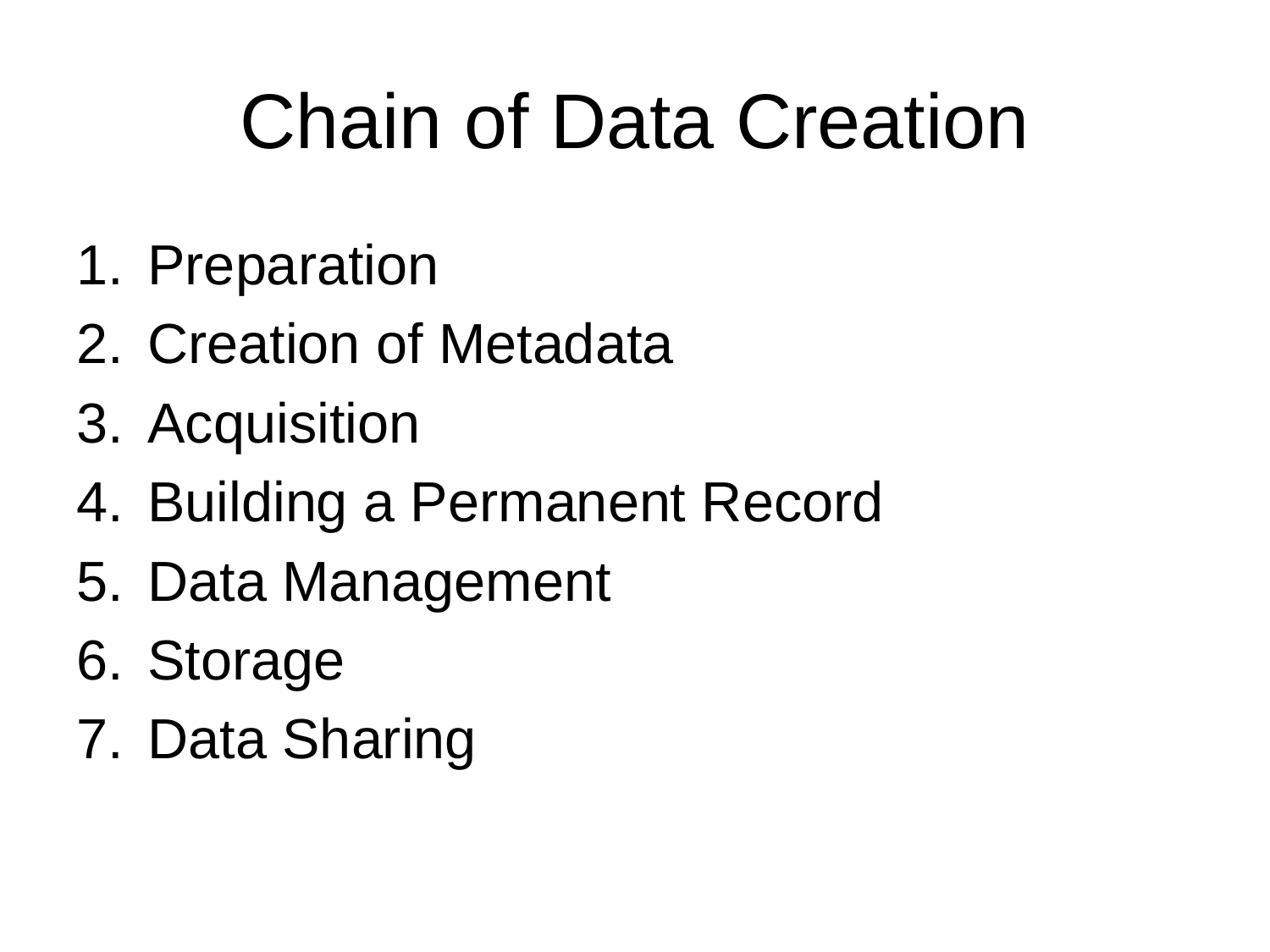

# Chain of Data Creation
Preparation
Creation of Metadata
Acquisition
Building a Permanent Record
Data Management
Storage
Data Sharing